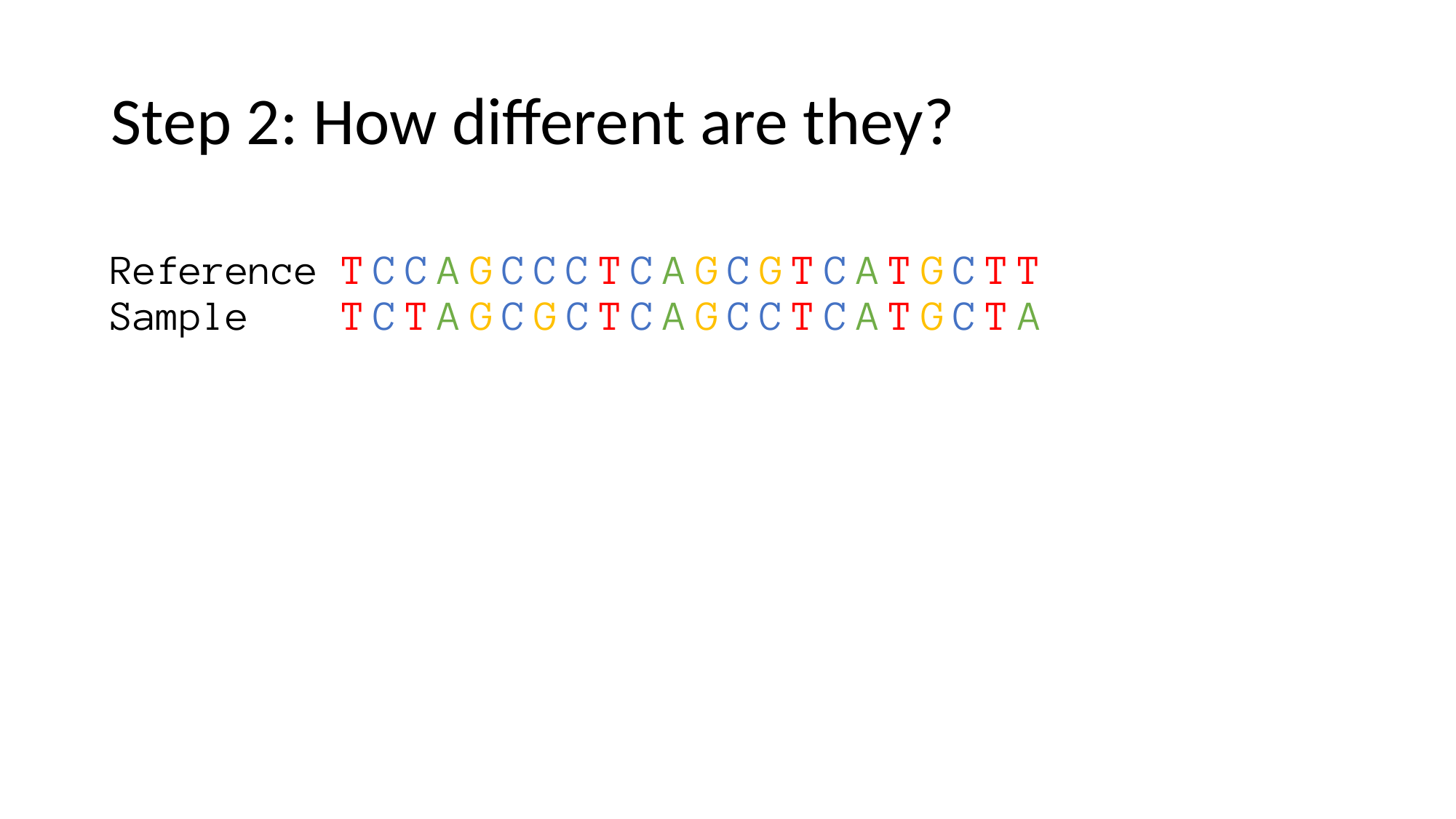

# Step 2: How different are they?
Reference TCCAGCCCTCAGCGTCATGCTT
Sample    TCTAGCGCTCAGCCTCATGCTA